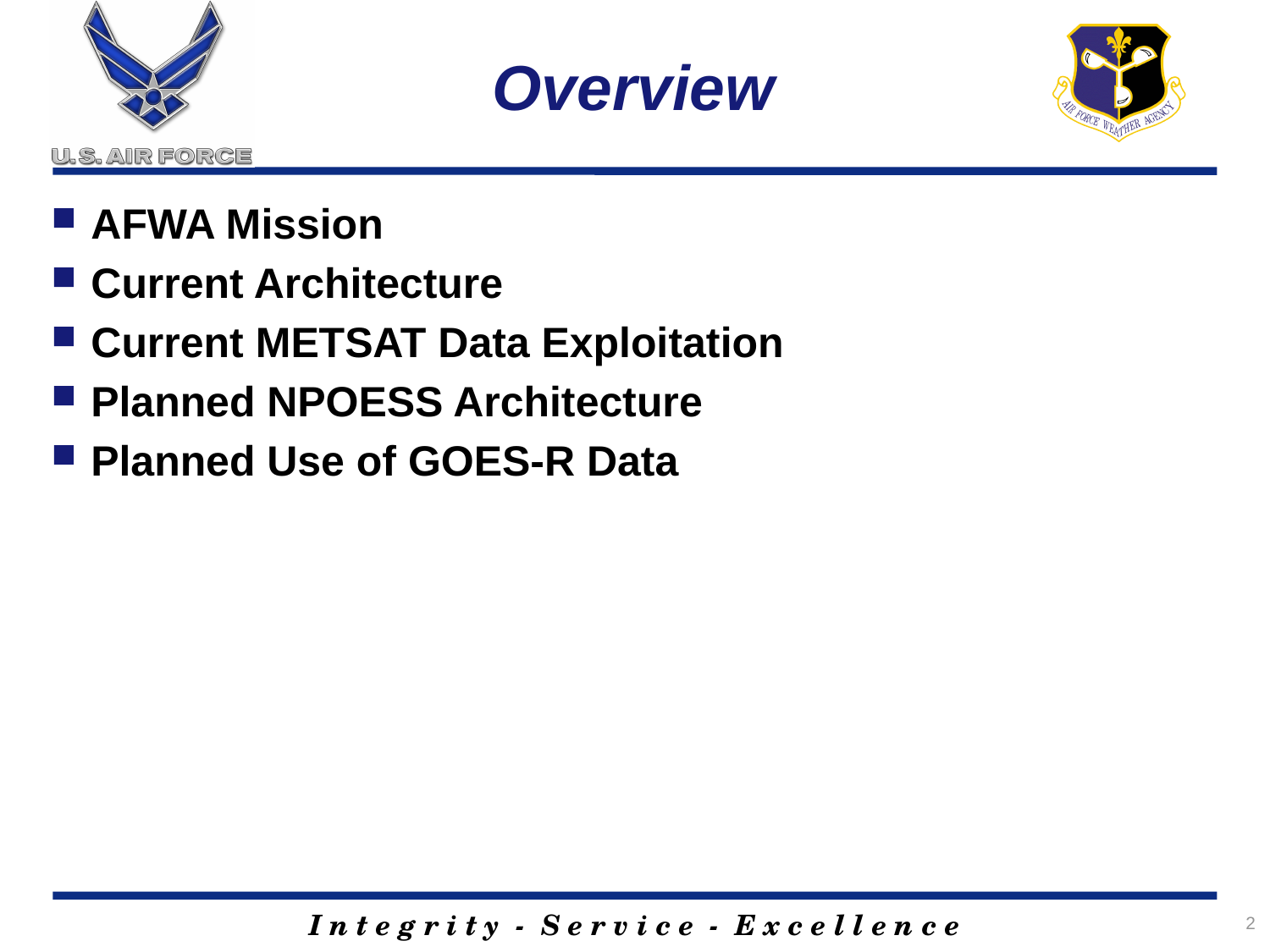

# Overview
AFWA Mission
Current Architecture
Current METSAT Data Exploitation
Planned NPOESS Architecture
Planned Use of GOES-R Data
2